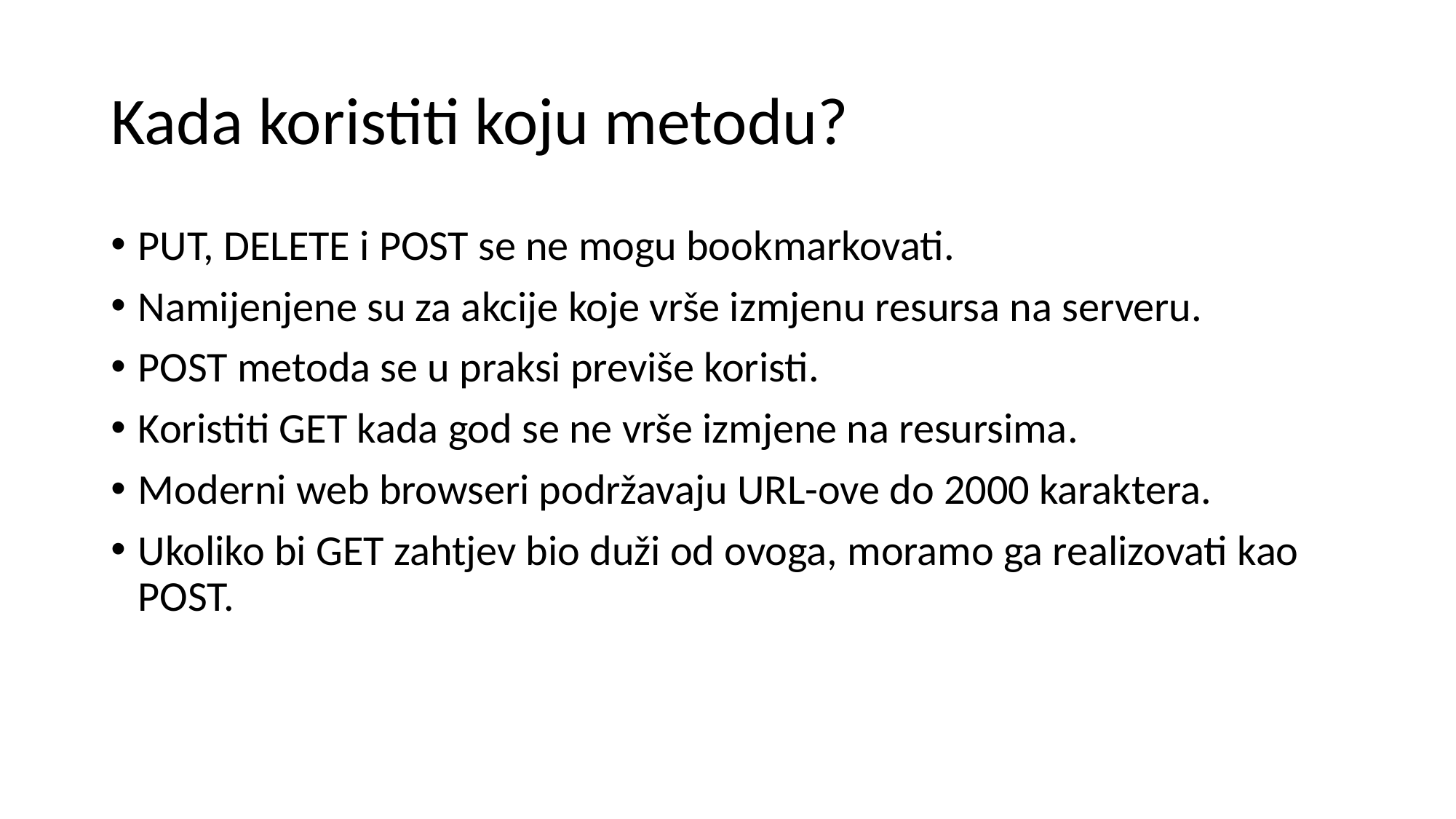

# Kada koristiti koju metodu?
PUT, DELETE i POST se ne mogu bookmarkovati.
Namijenjene su za akcije koje vrše izmjenu resursa na serveru.
POST metoda se u praksi previše koristi.
Koristiti GET kada god se ne vrše izmjene na resursima.
Moderni web browseri podržavaju URL-ove do 2000 karaktera.
Ukoliko bi GET zahtjev bio duži od ovoga, moramo ga realizovati kao POST.